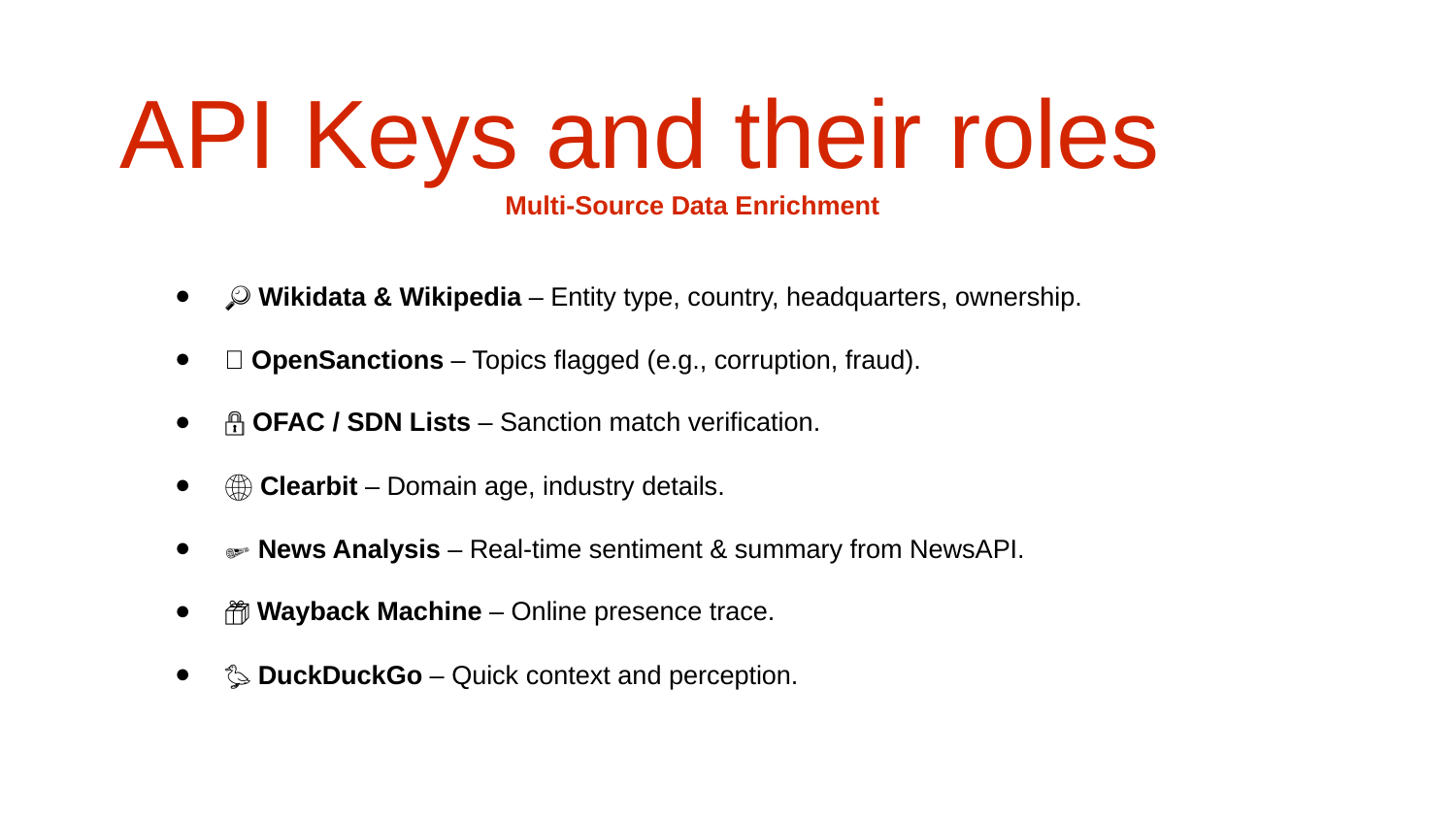

API Keys and their roles
Multi-Source Data Enrichment
🔎 Wikidata & Wikipedia – Entity type, country, headquarters, ownership.
🧾 OpenSanctions – Topics flagged (e.g., corruption, fraud).
🔒 OFAC / SDN Lists – Sanction match verification.
🌐 Clearbit – Domain age, industry details.
🗞️ News Analysis – Real-time sentiment & summary from NewsAPI.
📦 Wayback Machine – Online presence trace.
🦆 DuckDuckGo – Quick context and perception.